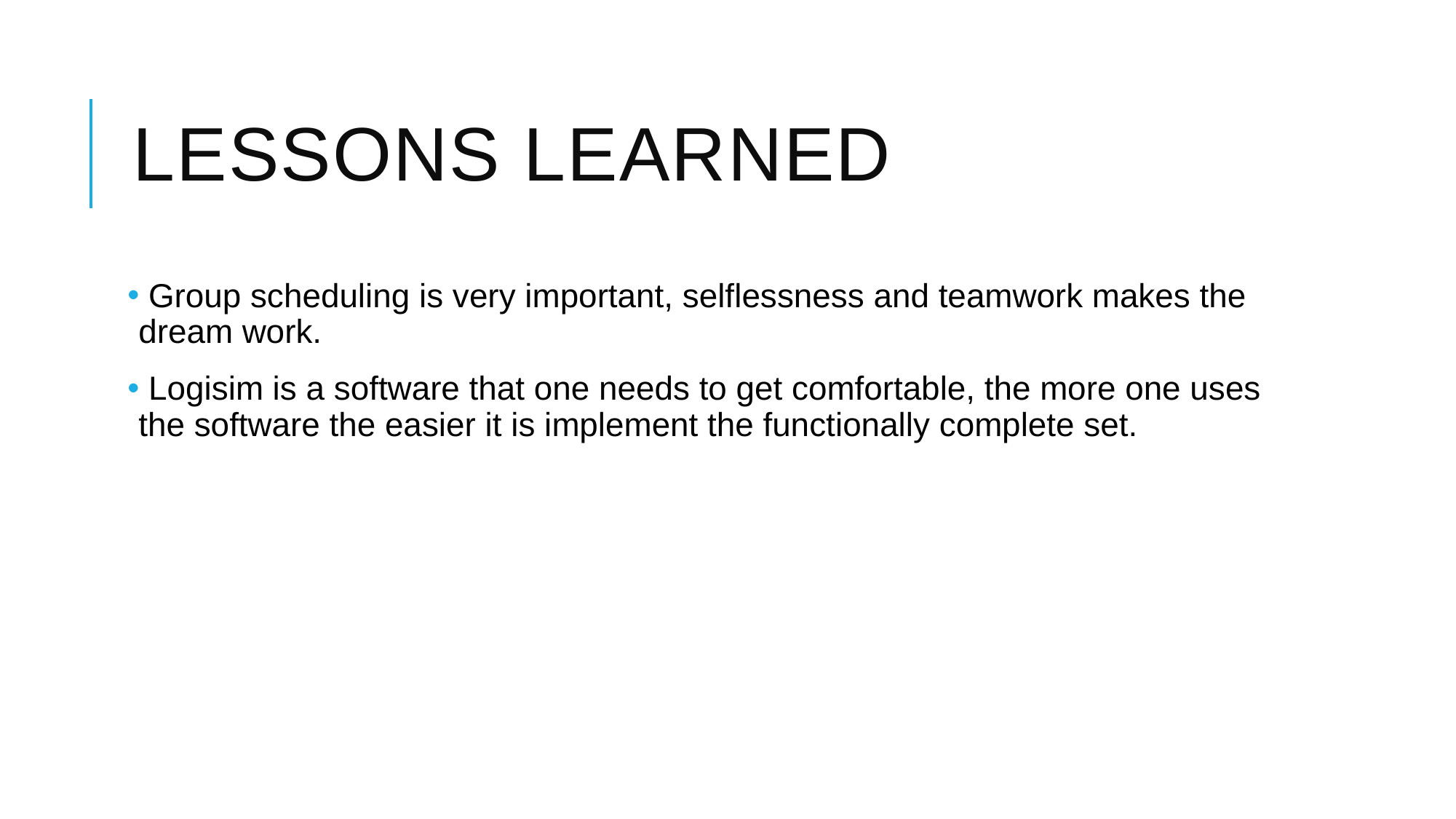

# Lessons Learned
 Group scheduling is very important, selflessness and teamwork makes the dream work.
 Logisim is a software that one needs to get comfortable, the more one uses the software the easier it is implement the functionally complete set.